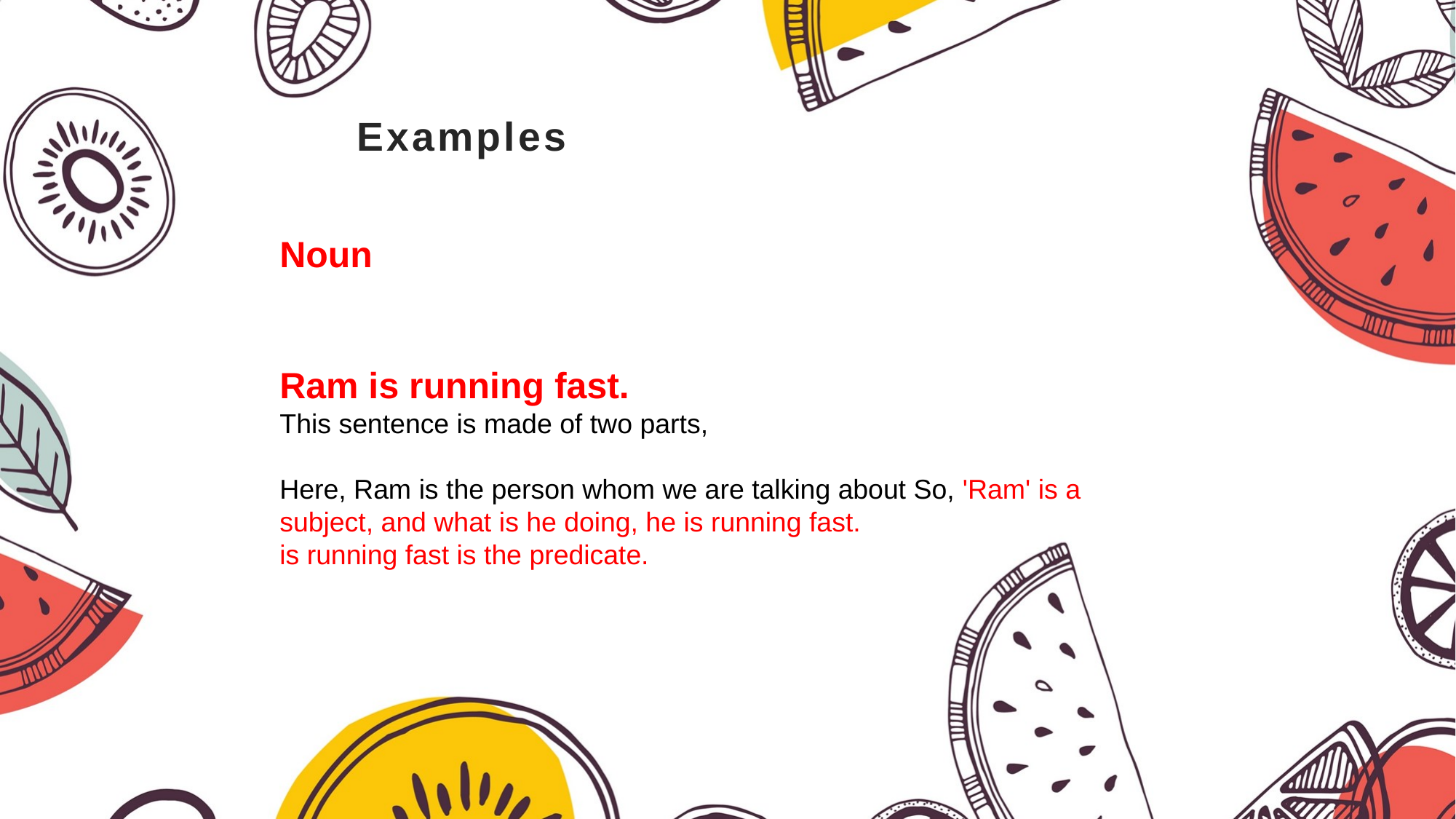

# Examples
Noun

Ram is running fast.
This sentence is made of two parts,

Here, Ram is the person whom we are talking about So, 'Ram' is a subject, and what is he doing, he is running fast.
is running fast is the predicate.